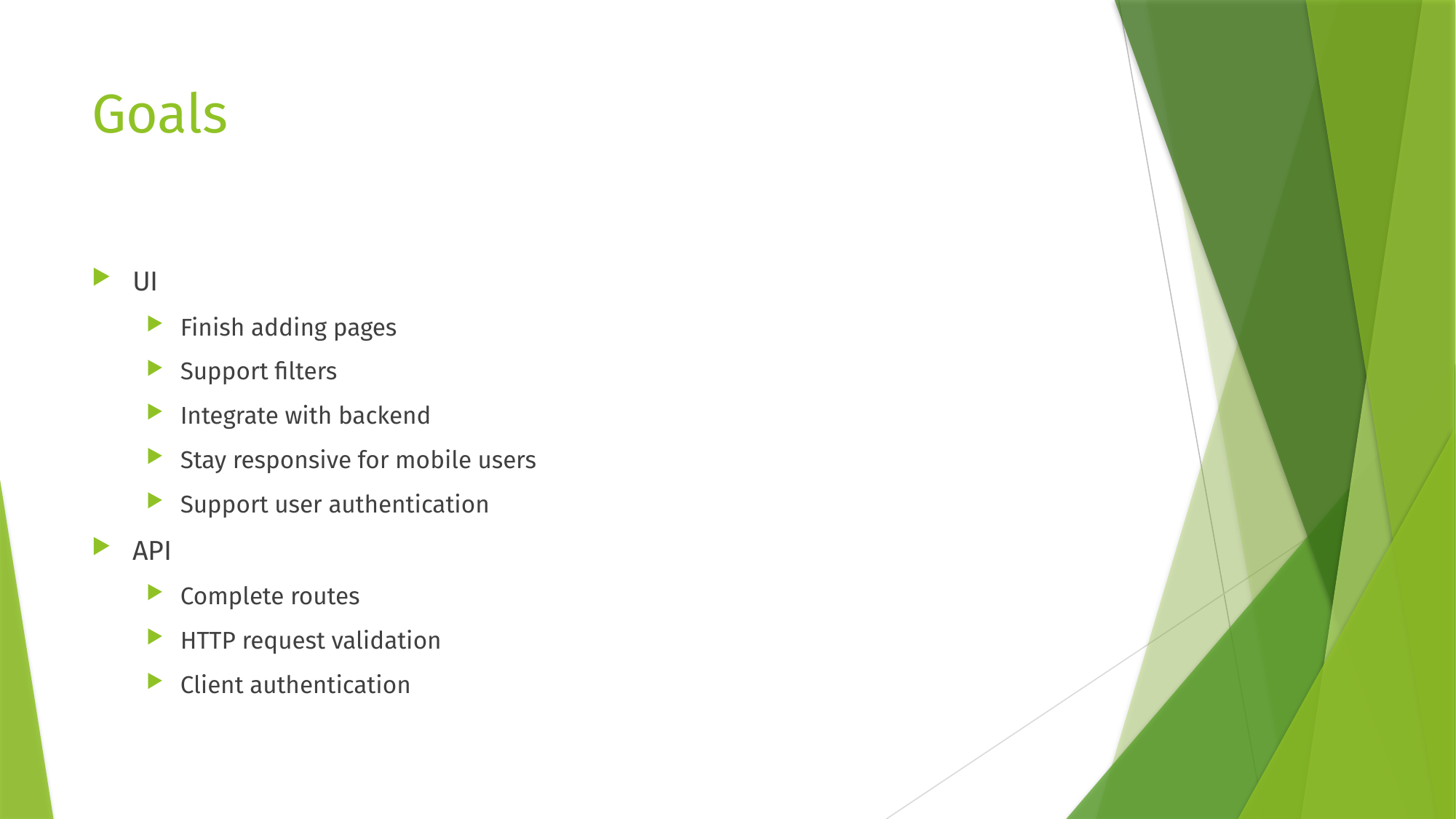

# Goals
UI
Finish adding pages
Support filters
Integrate with backend
Stay responsive for mobile users
Support user authentication
API
Complete routes
HTTP request validation
Client authentication